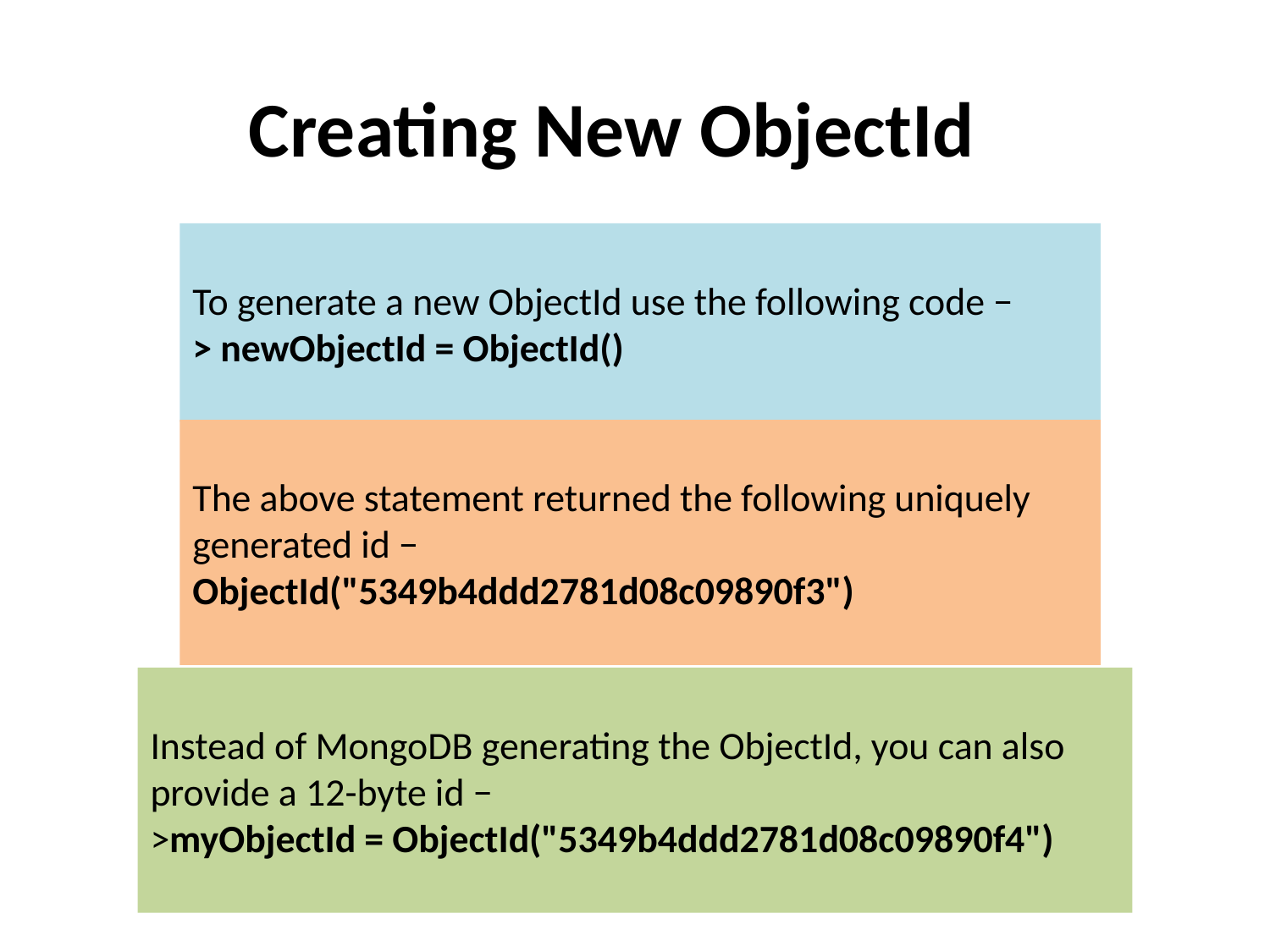

Creating New ObjectId

To generate a new ObjectId use the following code −
> newObjectId = ObjectId()

The above statement returned the following uniquely generated id −
ObjectId("5349b4ddd2781d08c09890f3")

Instead of MongoDB generating the ObjectId, you can also provide a 12-byte id −
>myObjectId = ObjectId("5349b4ddd2781d08c09890f4")